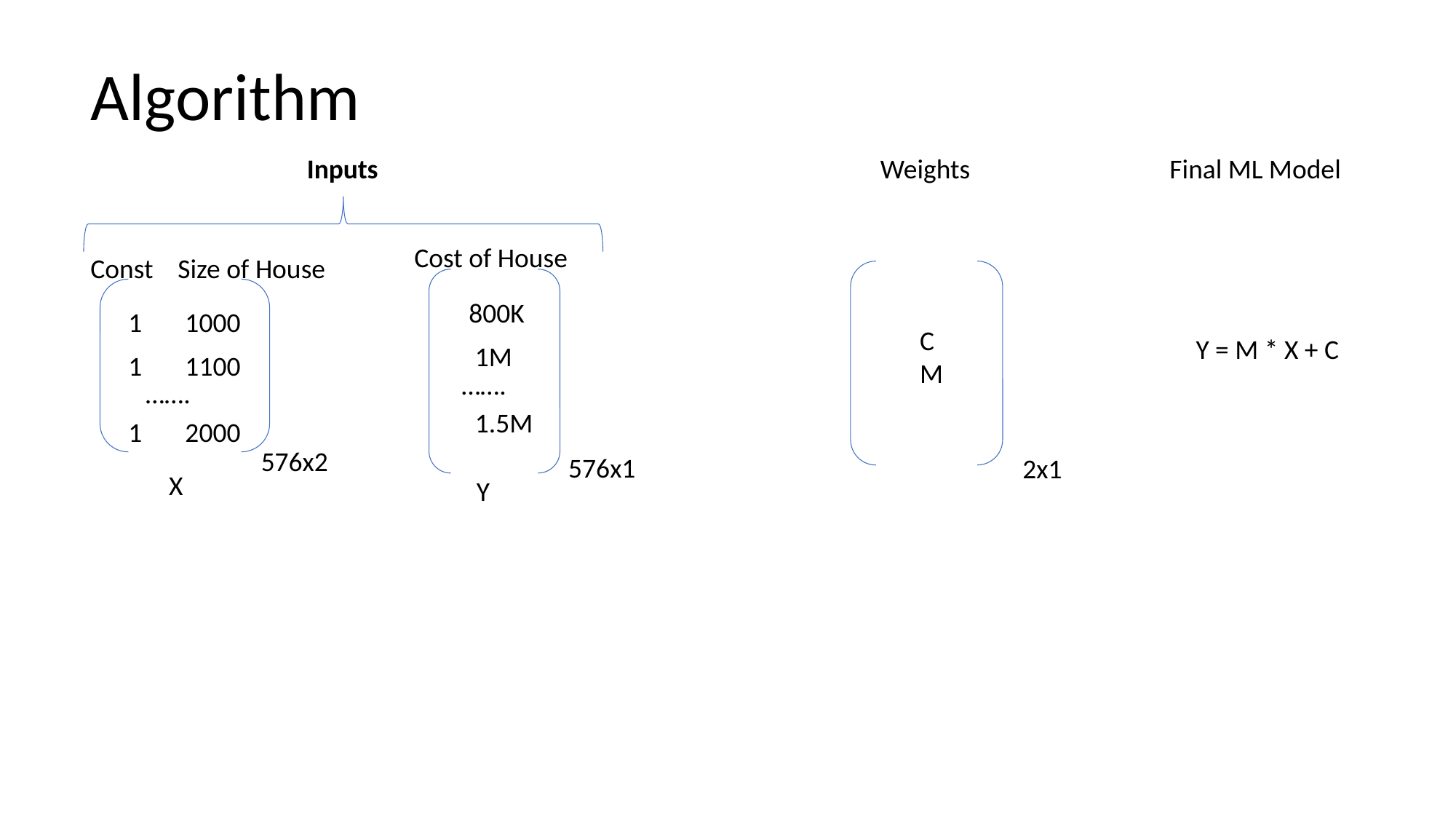

# Algorithm
Weights
Final ML Model
Inputs
Cost of House
Const    Size of House

    800K
1       1000
        C
        M
Y = M * X + C
     1M
1       1100
…….
…….
     1.5M
1       2000
576x2
576x1
    2x1
X
Y